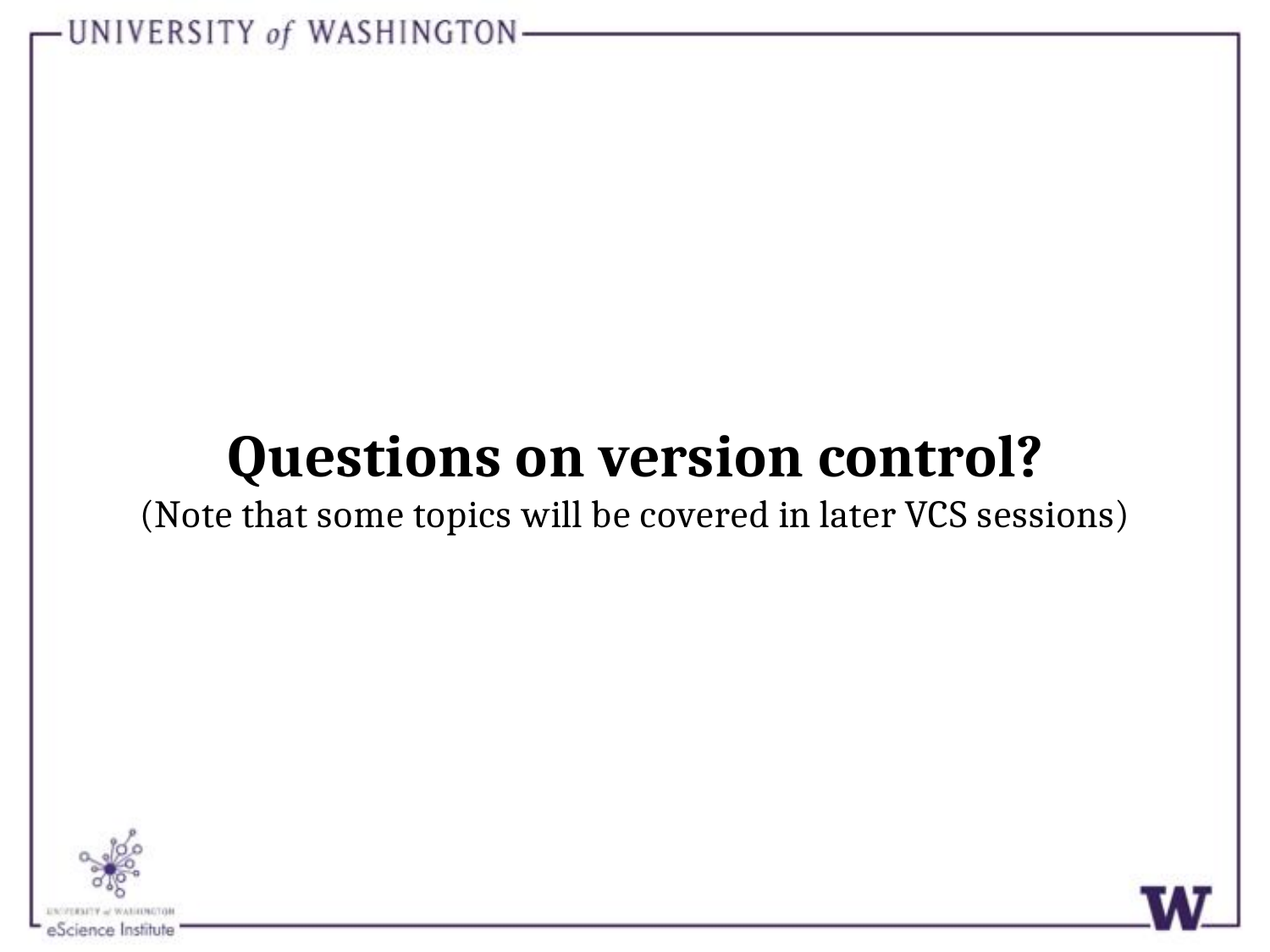

# Questions on version control?
(Note that some topics will be covered in later VCS sessions)